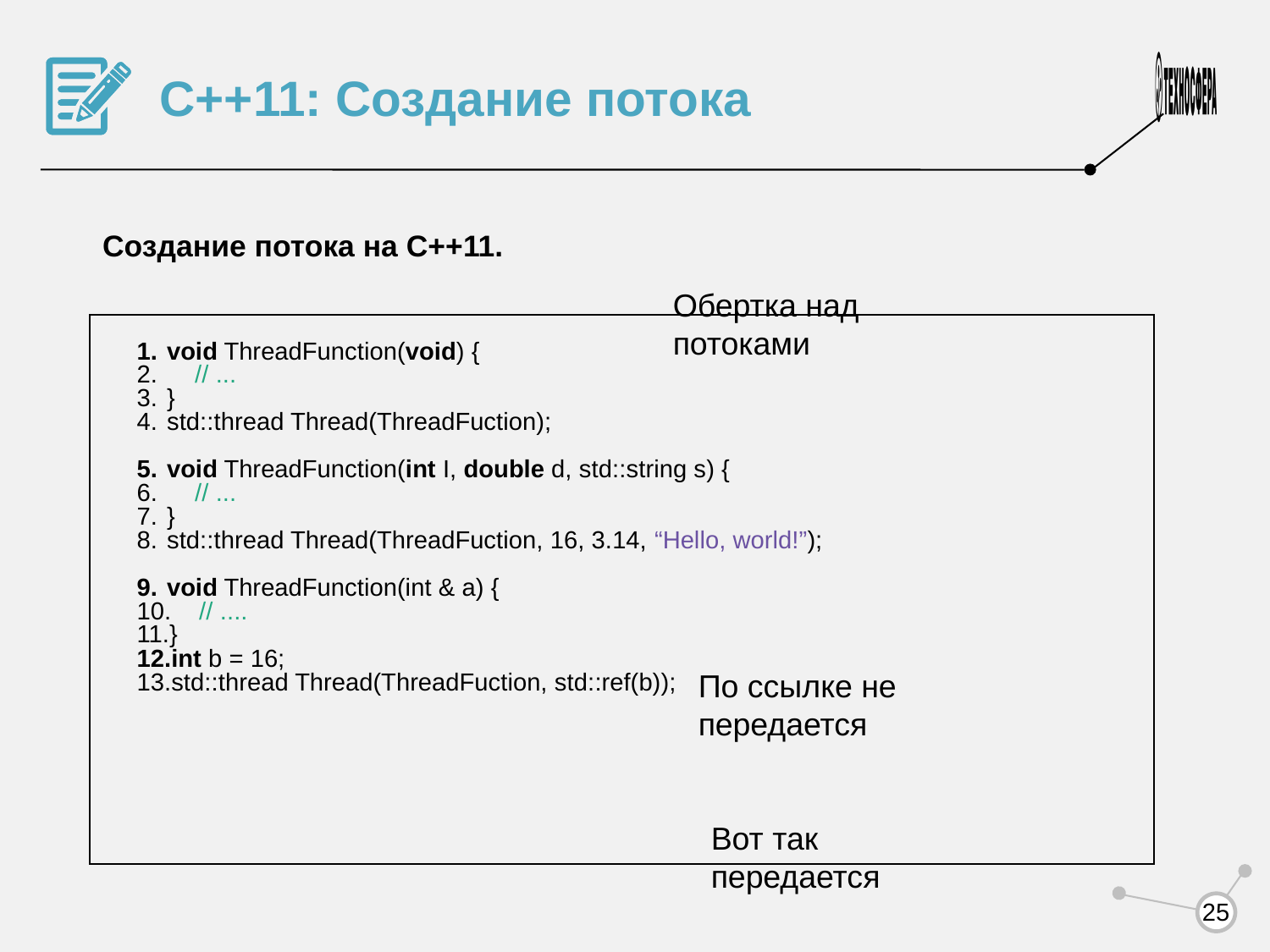

С++11: Создание потока
Создание потока на C++11.
Обертка над потоками
void ThreadFunction(void) {
    // ...
}
std::thread Thread(ThreadFuction);

void ThreadFunction(int I, double d, std::string s) {
    // ...
}
std::thread Thread(ThreadFuction, 16, 3.14, “Hello, world!”);

void ThreadFunction(int & a) {
    // ....
}
int b = 16;
std::thread Thread(ThreadFuction, std::ref(b));

По ссылке не передается
Вот так передается
25